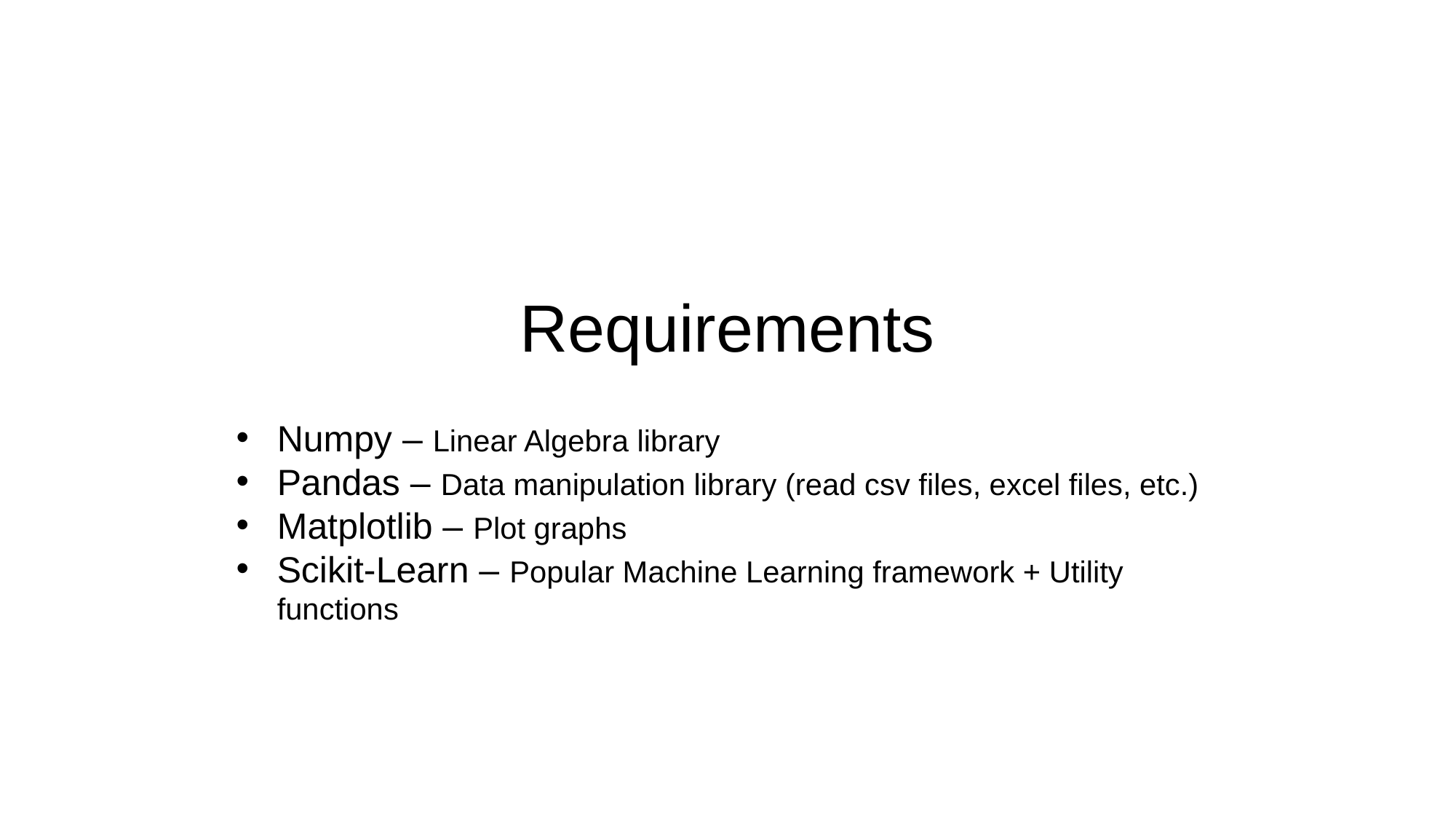

# Requirements
Numpy – Linear Algebra library
Pandas – Data manipulation library (read csv files, excel files, etc.)
Matplotlib – Plot graphs
Scikit-Learn – Popular Machine Learning framework + Utility functions